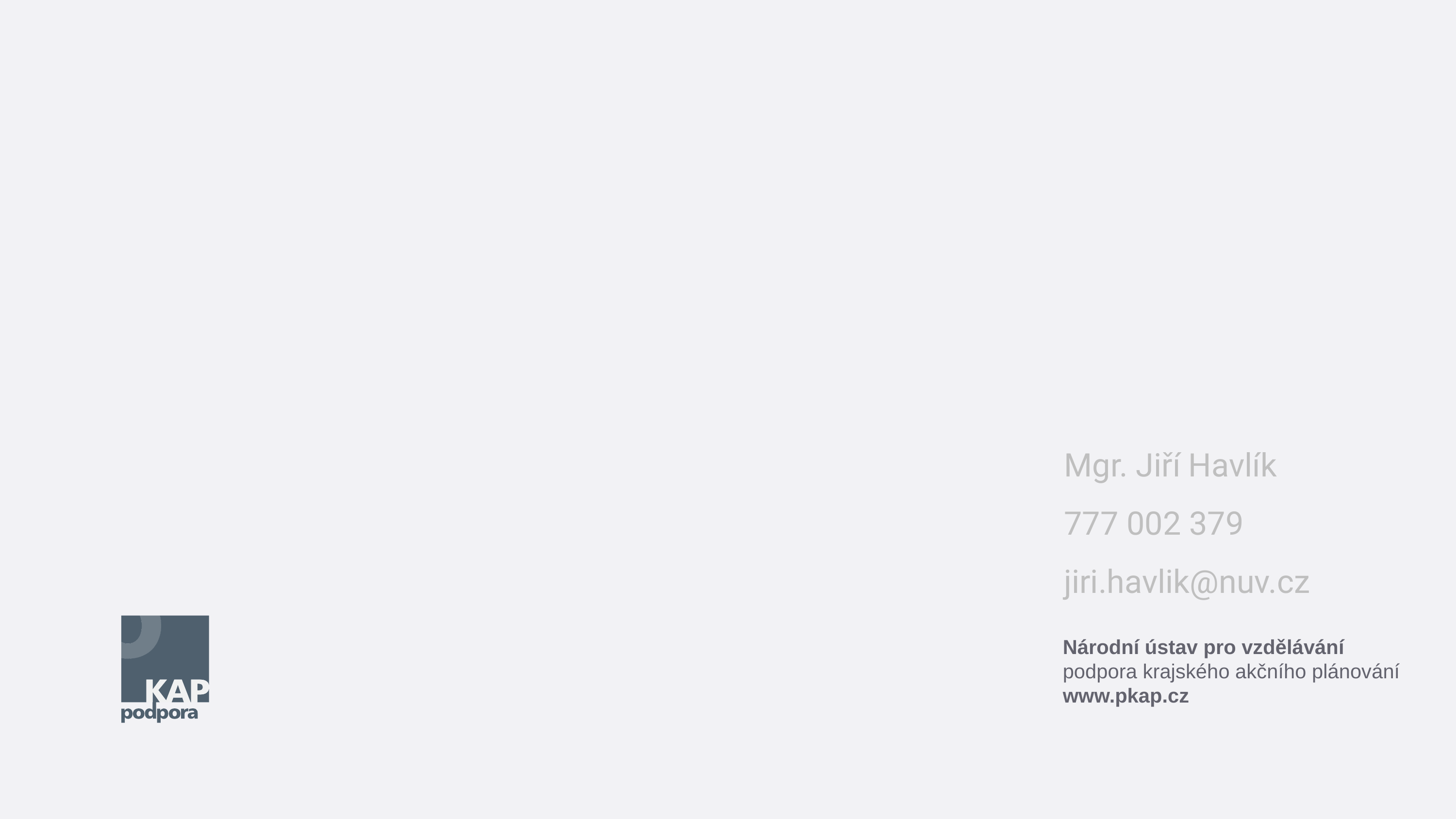

Mgr. Jiří Havlík
777 002 379
jiri.havlik@nuv.cz

Národní ústav pro vzdělávání
podpora krajského akčního plánování
www.pkap.cz